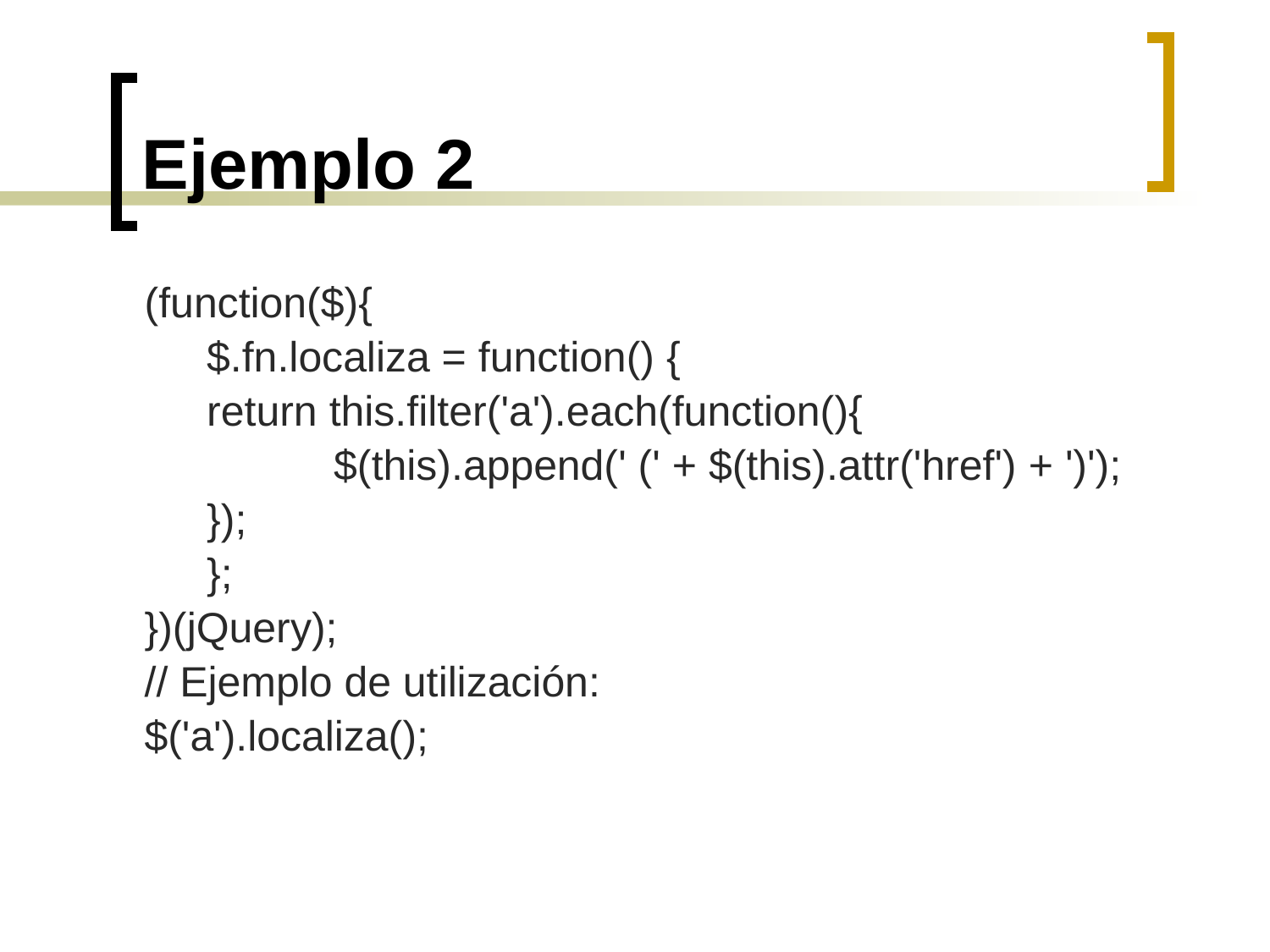

# Ejemplo 2
(function($){
	$.fn.localiza = function() {
	return this.filter('a').each(function(){
		$(this).append(' (' + $(this).attr('href') + ')');
	});
	};
})(jQuery);
// Ejemplo de utilización:
$('a').localiza();